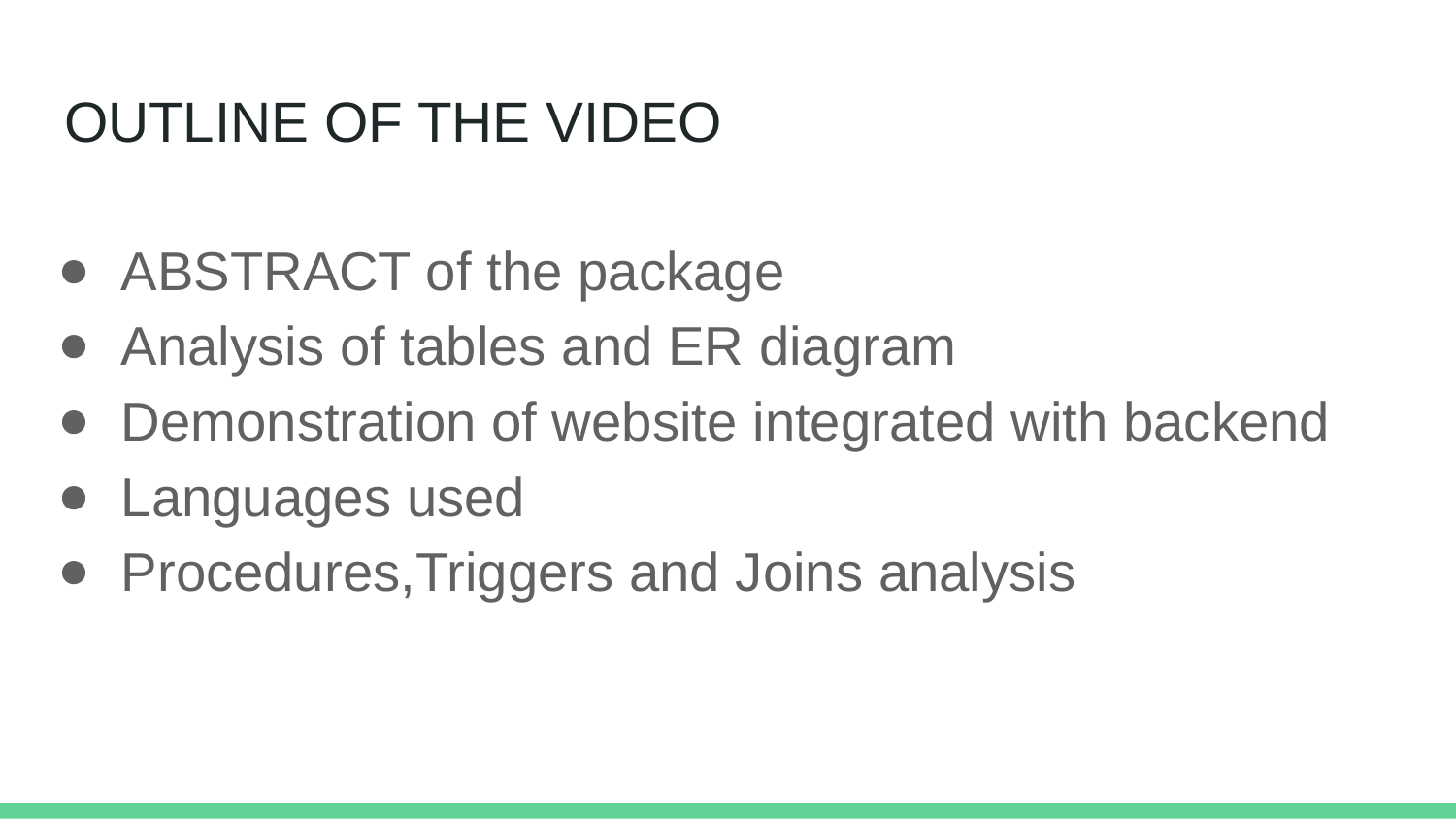

# OUTLINE OF THE VIDEO
ABSTRACT of the package
Analysis of tables and ER diagram
Demonstration of website integrated with backend
Languages used
Procedures,Triggers and Joins analysis